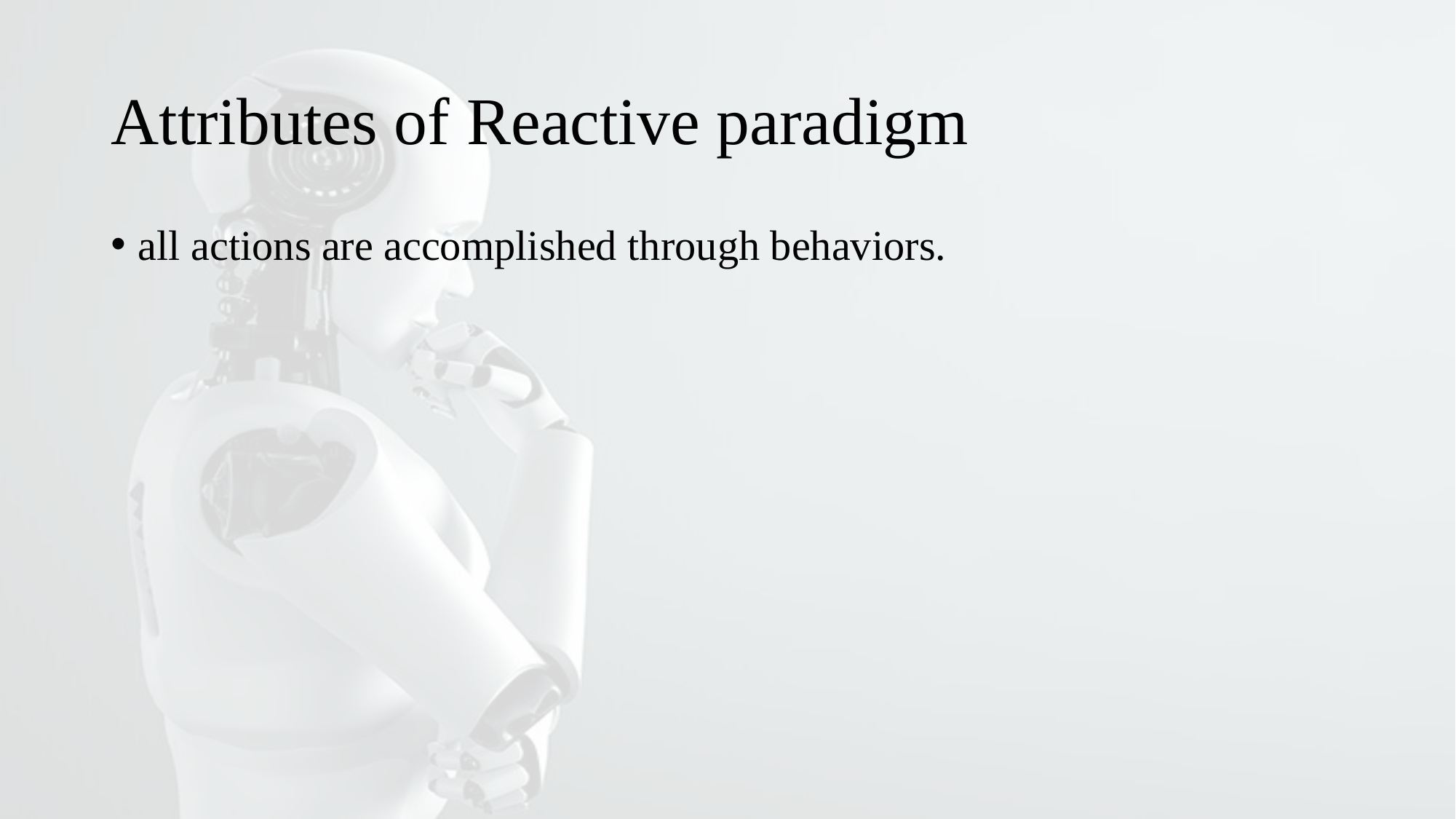

# Attributes of Reactive paradigm
all actions are accomplished through behaviors.